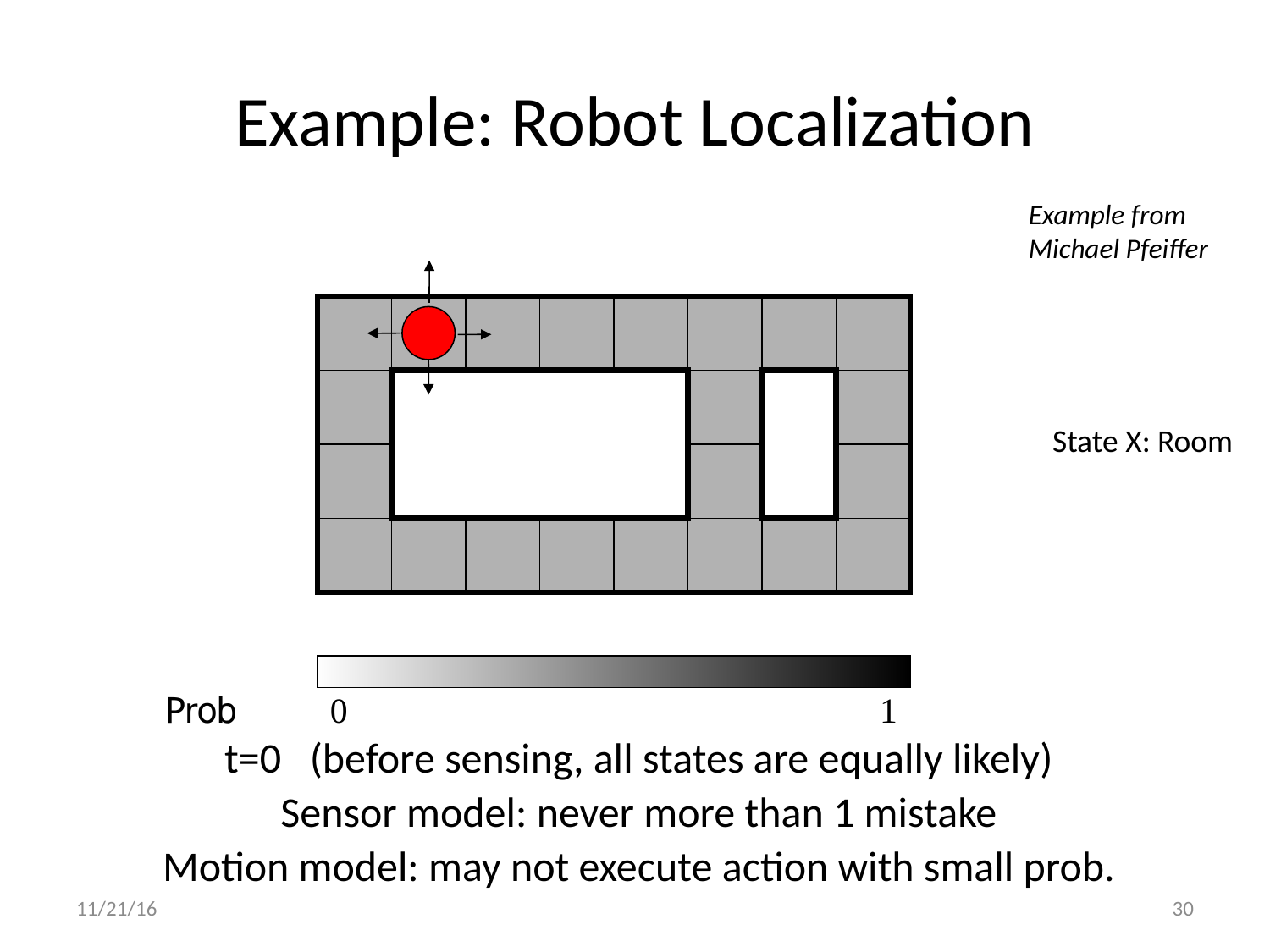

# Example: Robot Localization
Example from Michael Pfeiffer

State X: Room

Prob
0
1
t=0   (before sensing, all states are equally likely)
Sensor model: never more than 1 mistake
Motion model: may not execute action with small prob.
11/21/16
30